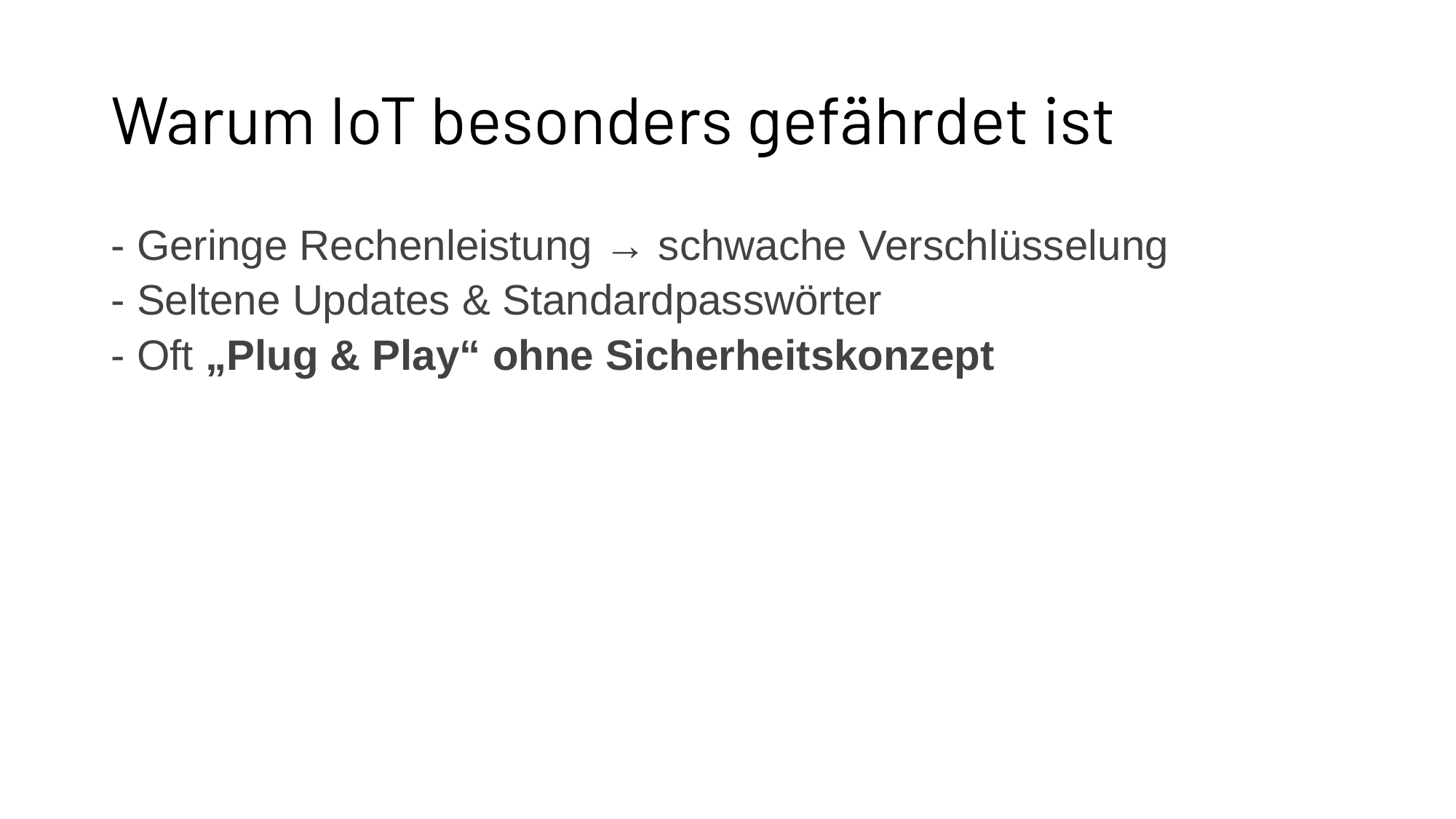

# Warum IoT besonders gefährdet ist
- Geringe Rechenleistung → schwache Verschlüsselung
- Seltene Updates & Standardpasswörter
- Oft „Plug & Play“ ohne Sicherheitskonzept